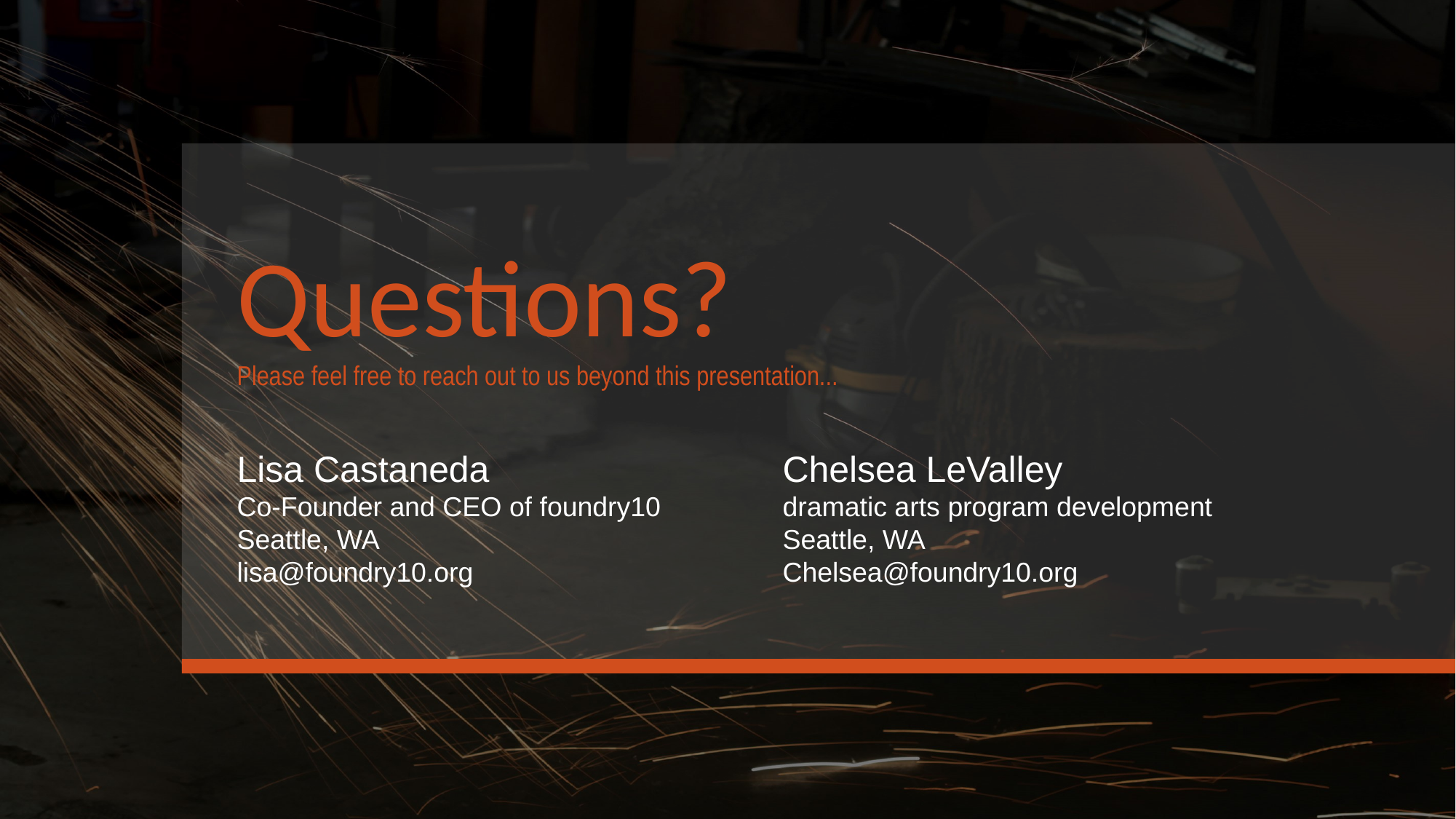

Questions?
Please feel free to reach out to us beyond this presentation...

Lisa Castaneda			Chelsea LeValley
Co-Founder and CEO of foundry10		dramatic arts program development
Seattle, WA				Seattle, WA
lisa@foundry10.org			Chelsea@foundry10.org